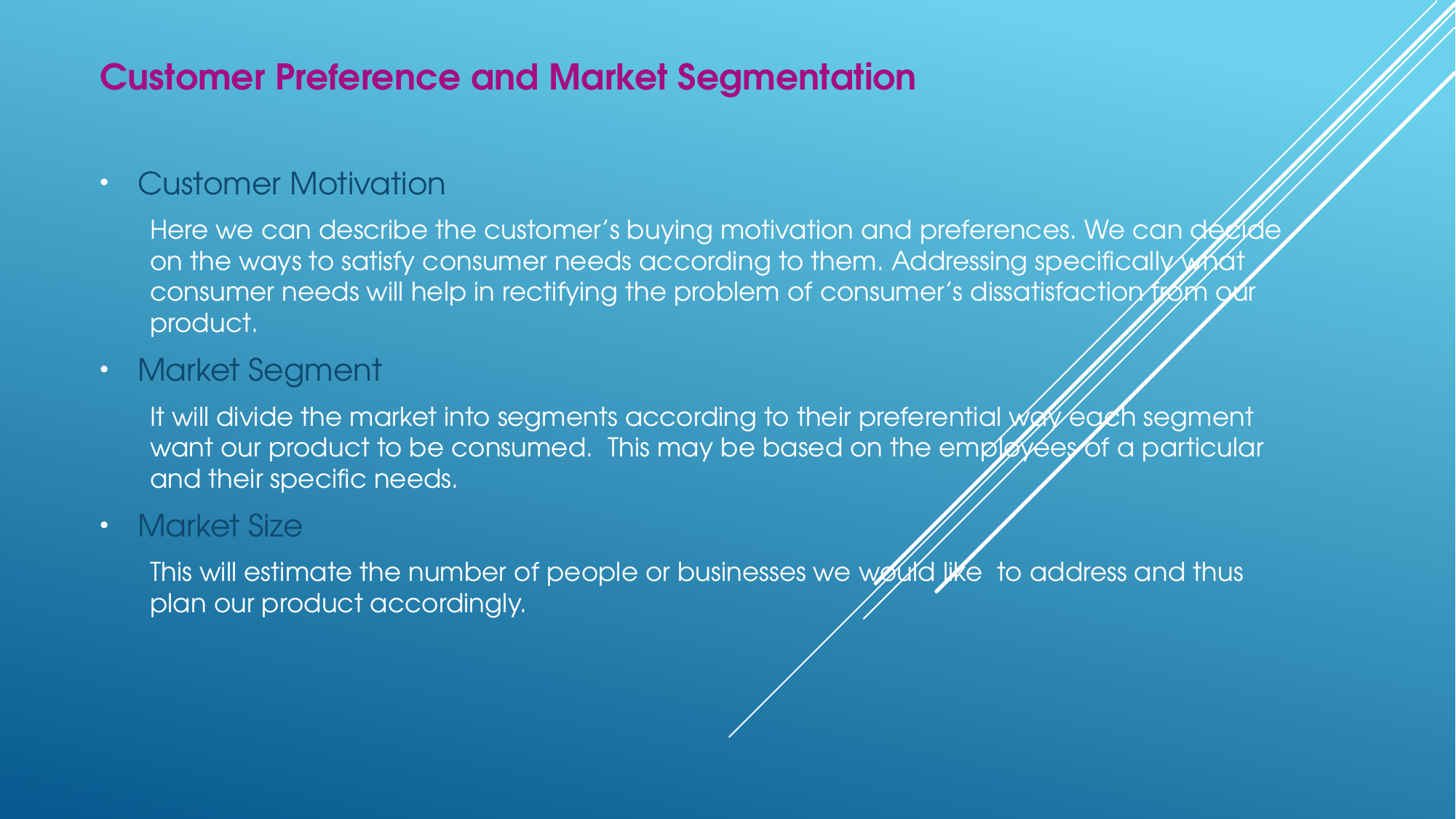

Customer Preference and Market Segmentation

Customer Motivation
Here we can describe the customer’s buying motivation and preferences. We can decide on the ways to satisfy consumer needs according to them. Addressing specifically what consumer needs will help in rectifying the problem of consumer’s dissatisfaction from our product.
Market Segment
It will divide the market into segments according to their preferential way each segment want our product to be consumed.  This may be based on the employees of a particular and their specific needs.
Market Size
This will estimate the number of people or businesses we would like  to address and thus plan our product accordingly.